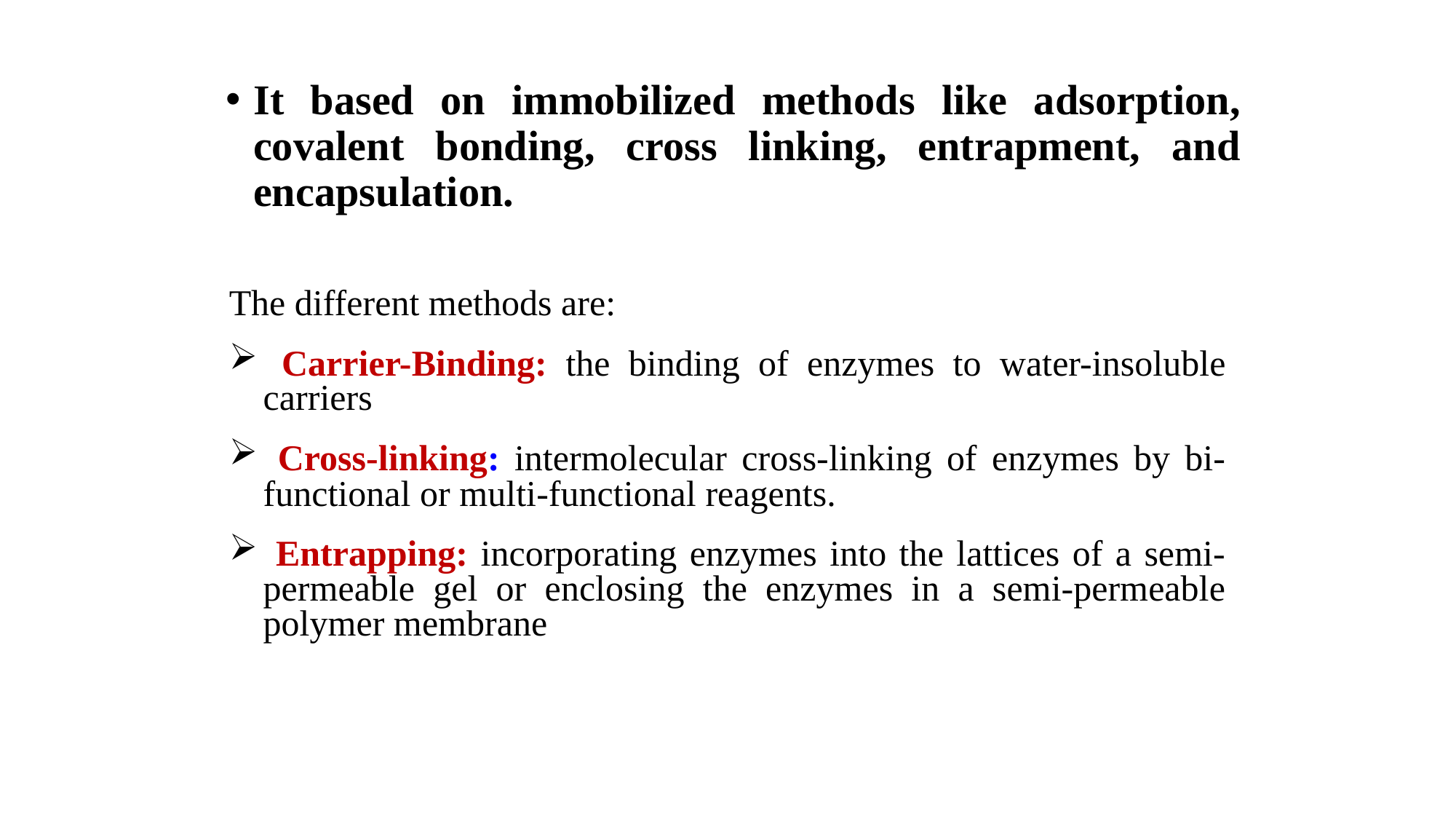

It based on immobilized methods like adsorption, covalent bonding, cross linking, entrapment, and encapsulation.
The different methods are:
 Carrier-Binding: the binding of enzymes to water-insoluble carriers
 Cross-linking: intermolecular cross-linking of enzymes by bi-functional or multi-functional reagents.
 Entrapping: incorporating enzymes into the lattices of a semi-permeable gel or enclosing the enzymes in a semi-permeable polymer membrane